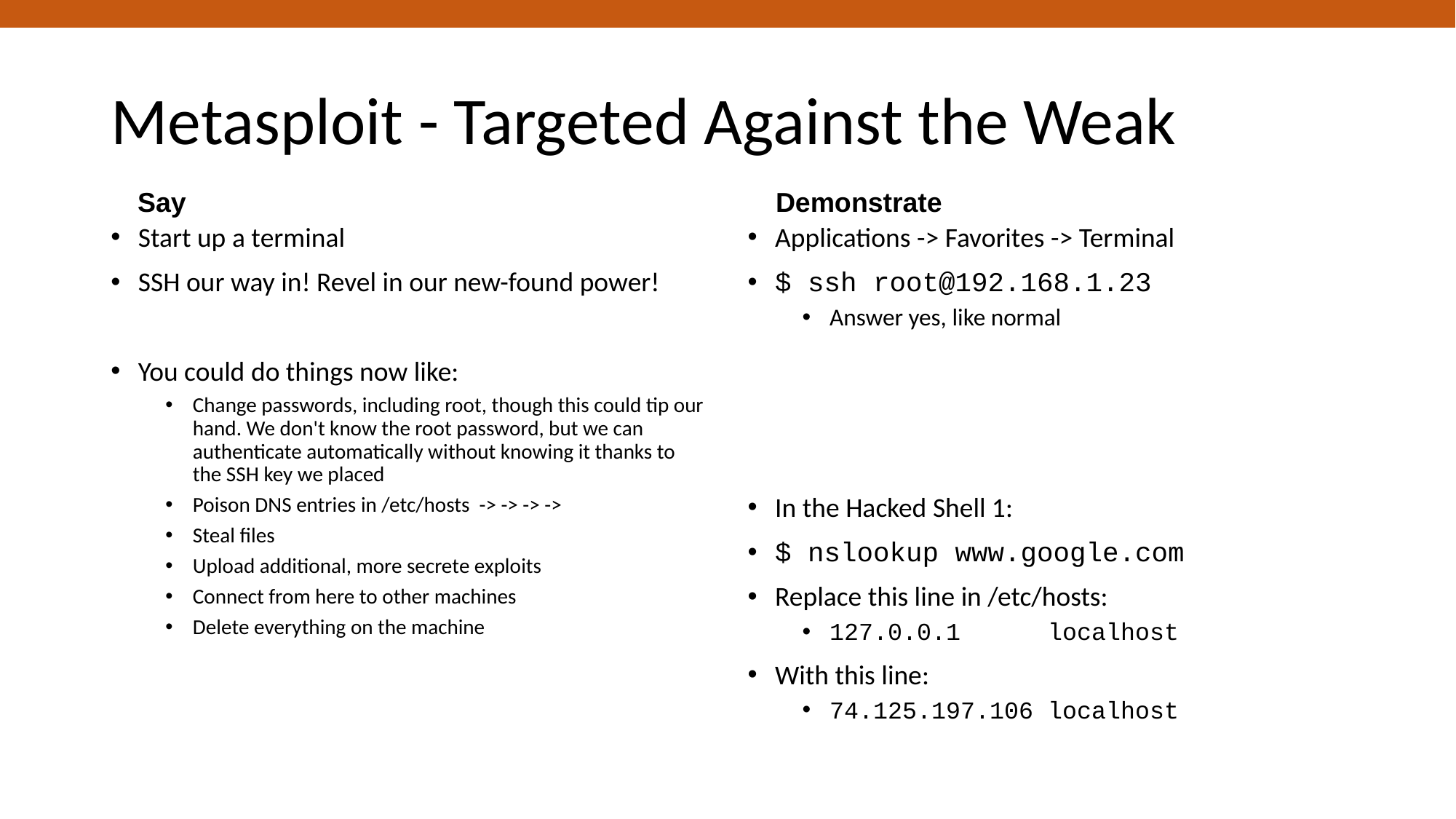

# Metasploit - Targeted Against the Weak
Say
Demonstrate
Start up a terminal
SSH our way in! Revel in our new-found power!

You could do things now like:
Change passwords, including root, though this could tip our hand. We don't know the root password, but we can authenticate automatically without knowing it thanks to the SSH key we placed
Poison DNS entries in /etc/hosts  -> -> -> ->
Steal files
Upload additional, more secrete exploits
Connect from here to other machines
Delete everything on the machine

Applications -> Favorites -> Terminal
$ ssh root@192.168.1.23
Answer yes, like normal

In the Hacked Shell 1:
$ nslookup www.google.com
Replace this line in /etc/hosts:
127.0.0.1 	localhost
With this line:
74.125.197.106	localhost